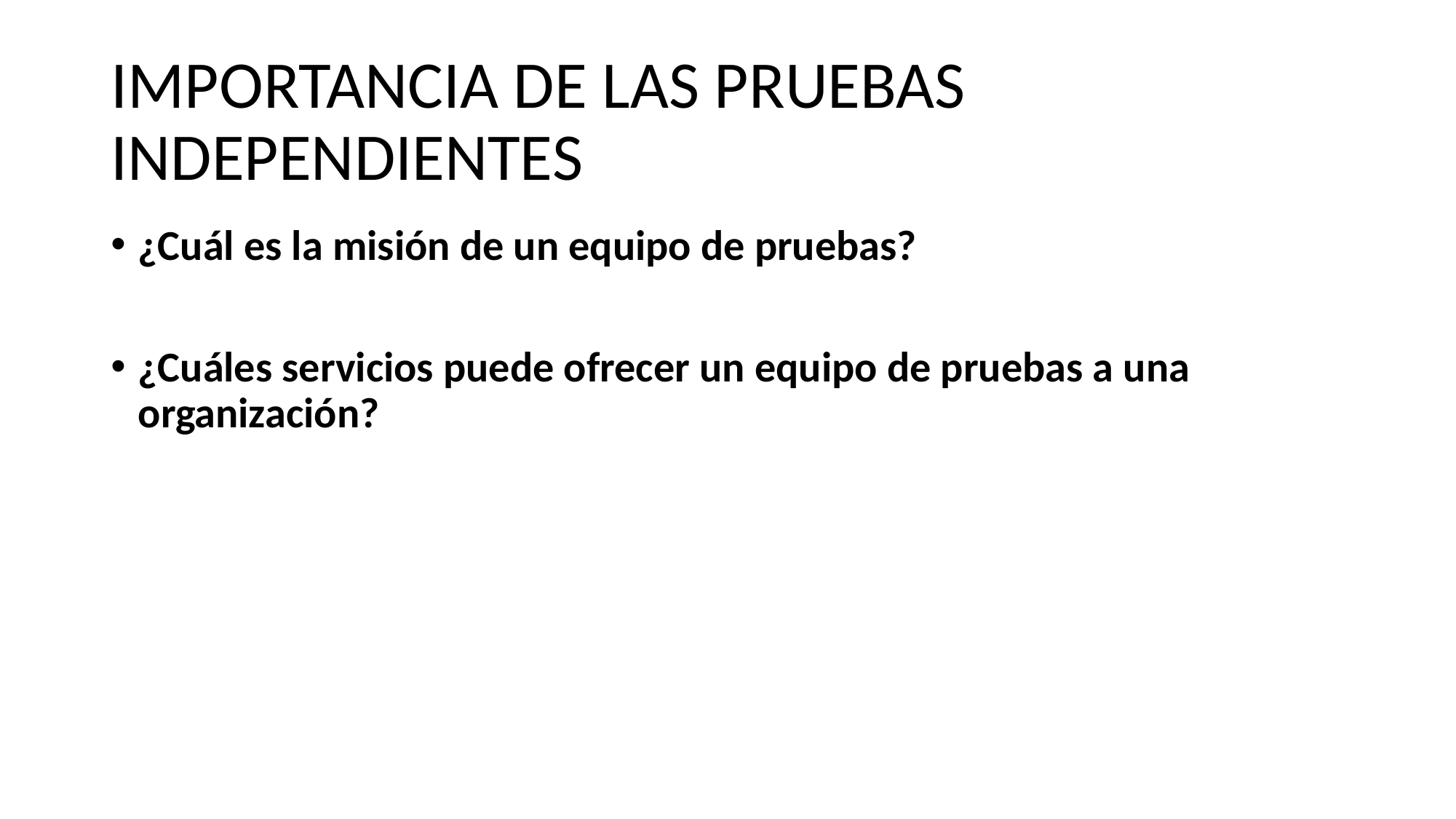

# IMPORTANCIA DE LAS PRUEBAS INDEPENDIENTES
¿Cuál es la misión de un equipo de pruebas?

¿Cuáles servicios puede ofrecer un equipo de pruebas a una organización?